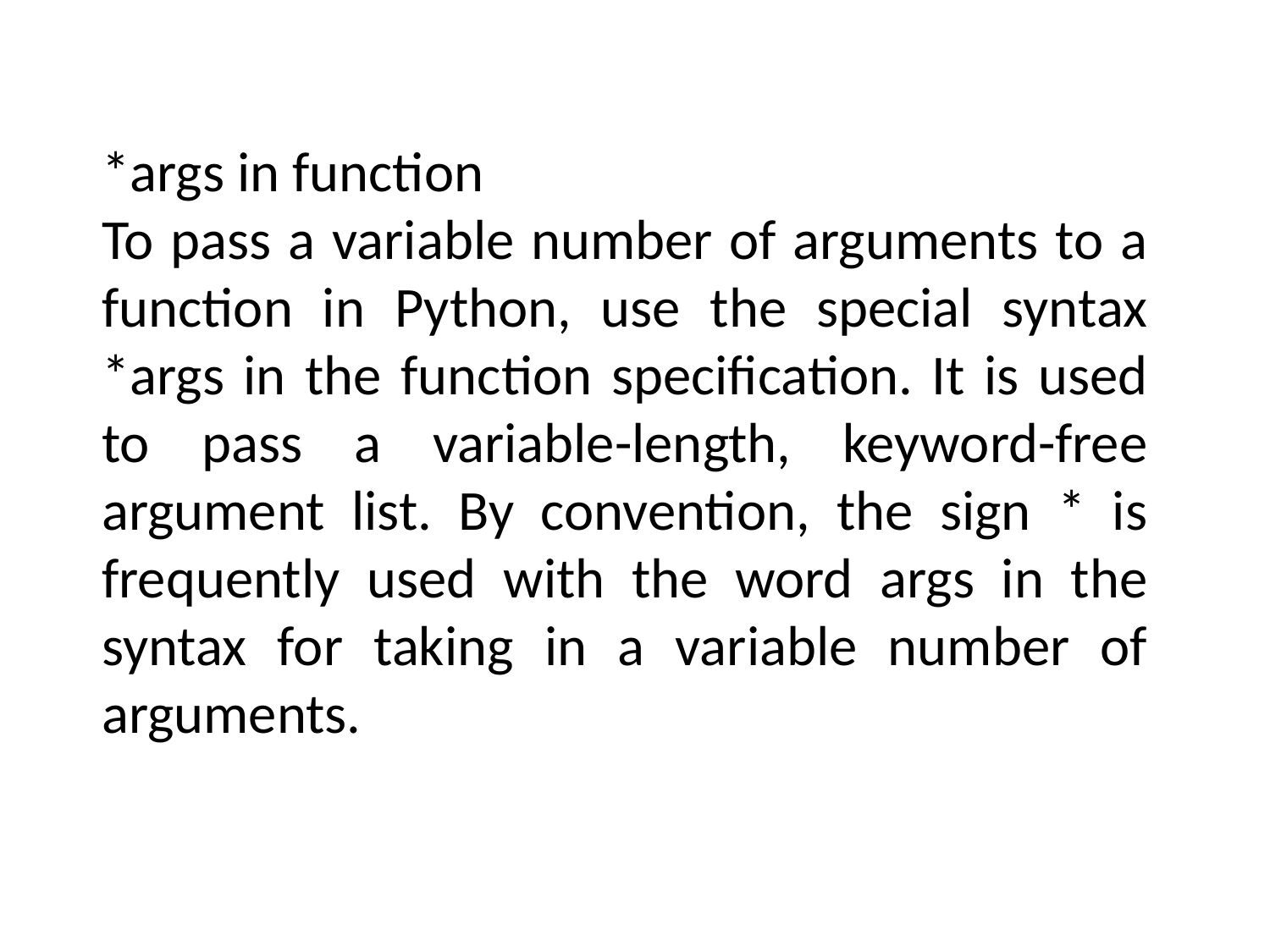

*args in function
To pass a variable number of arguments to a function in Python, use the special syntax *args in the function specification. It is used to pass a variable-length, keyword-free argument list. By convention, the sign * is frequently used with the word args in the syntax for taking in a variable number of arguments.